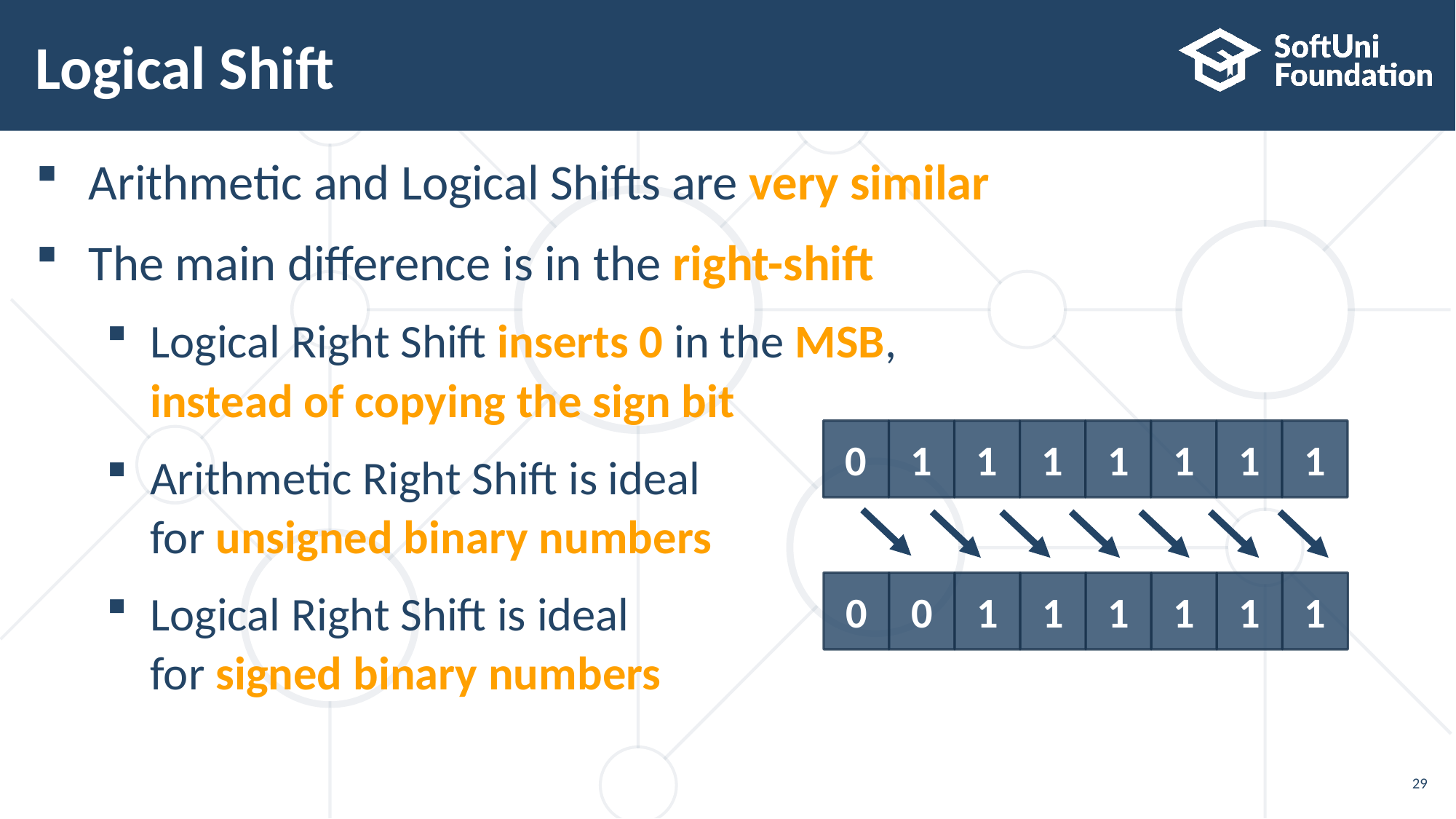

# Logical Shift
Arithmetic and Logical Shifts are very similar
The main difference is in the right-shift
Logical Right Shift inserts 0 in the MSB,
instead of copying the sign bit
Arithmetic Right Shift is ideal
for unsigned binary numbers
Logical Right Shift is ideal
for signed binary numbers
0
1
1
1
1
1
1
1
0
0
1
1
1
1
1
1
29